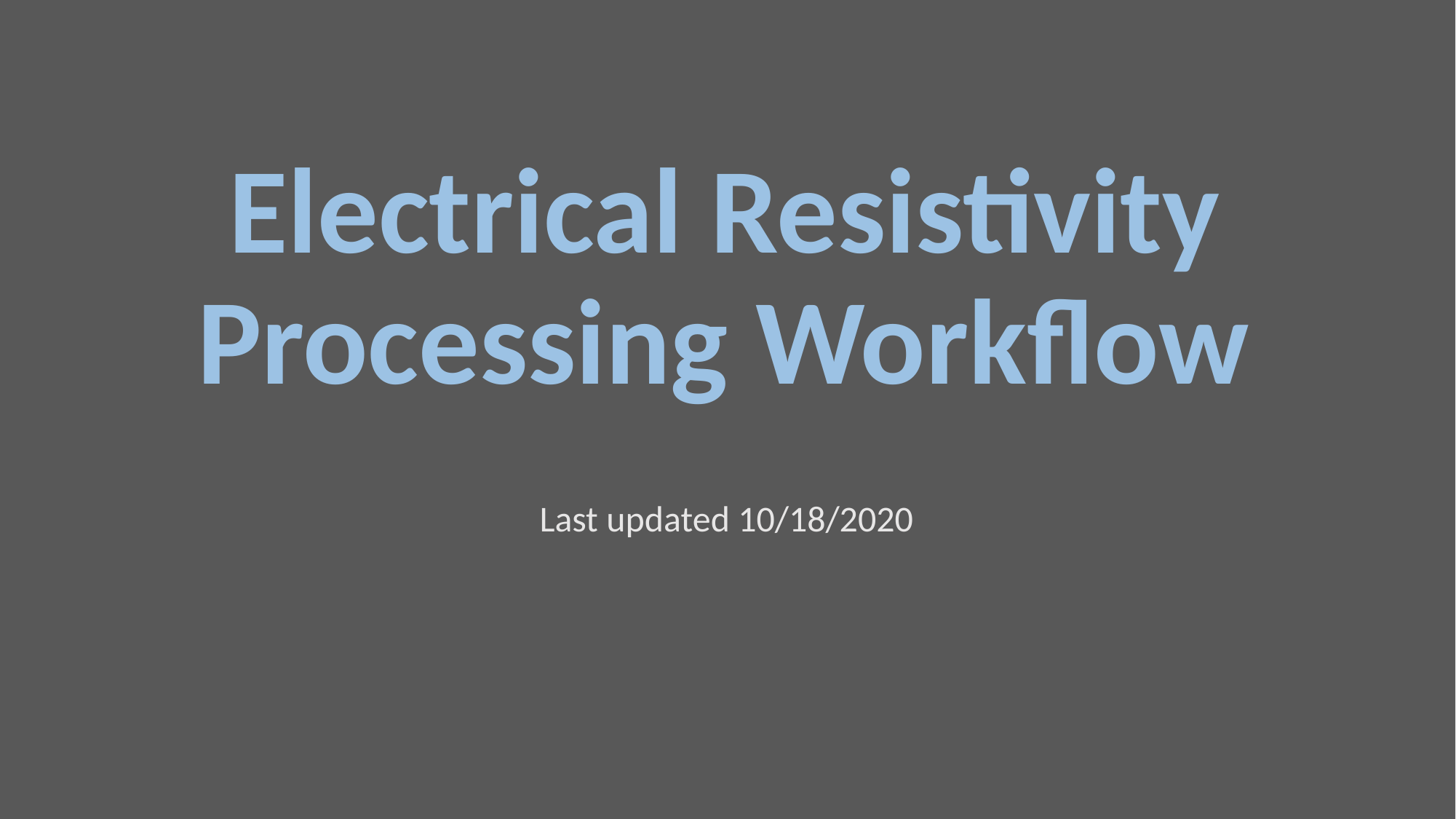

# Electrical Resistivity  Processing Workflow
Last updated 10/18/2020